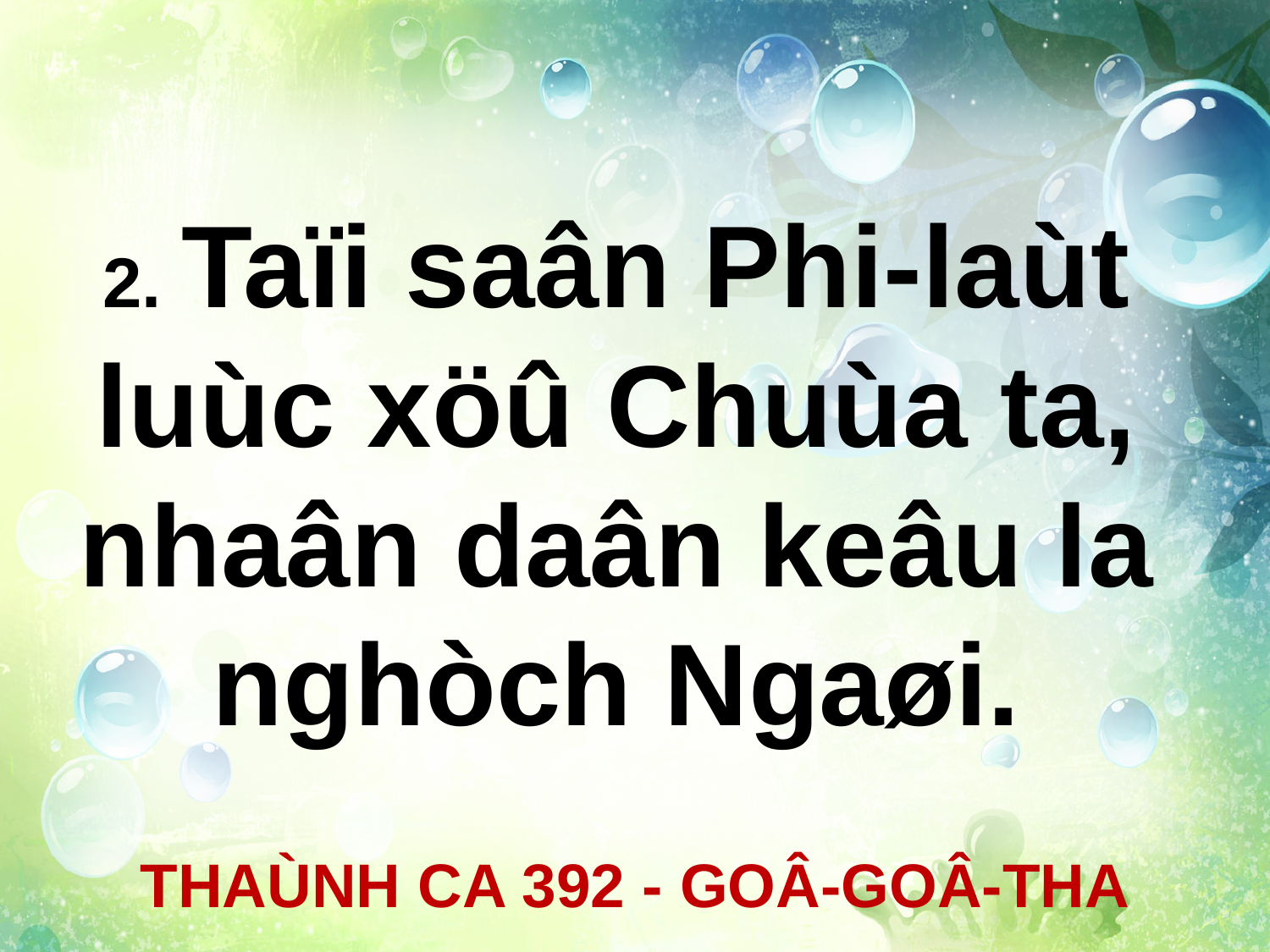

2. Taïi saân Phi-laùt
luùc xöû Chuùa ta,
nhaân daân keâu la
nghòch Ngaøi.
THAÙNH CA 392 - GOÂ-GOÂ-THA